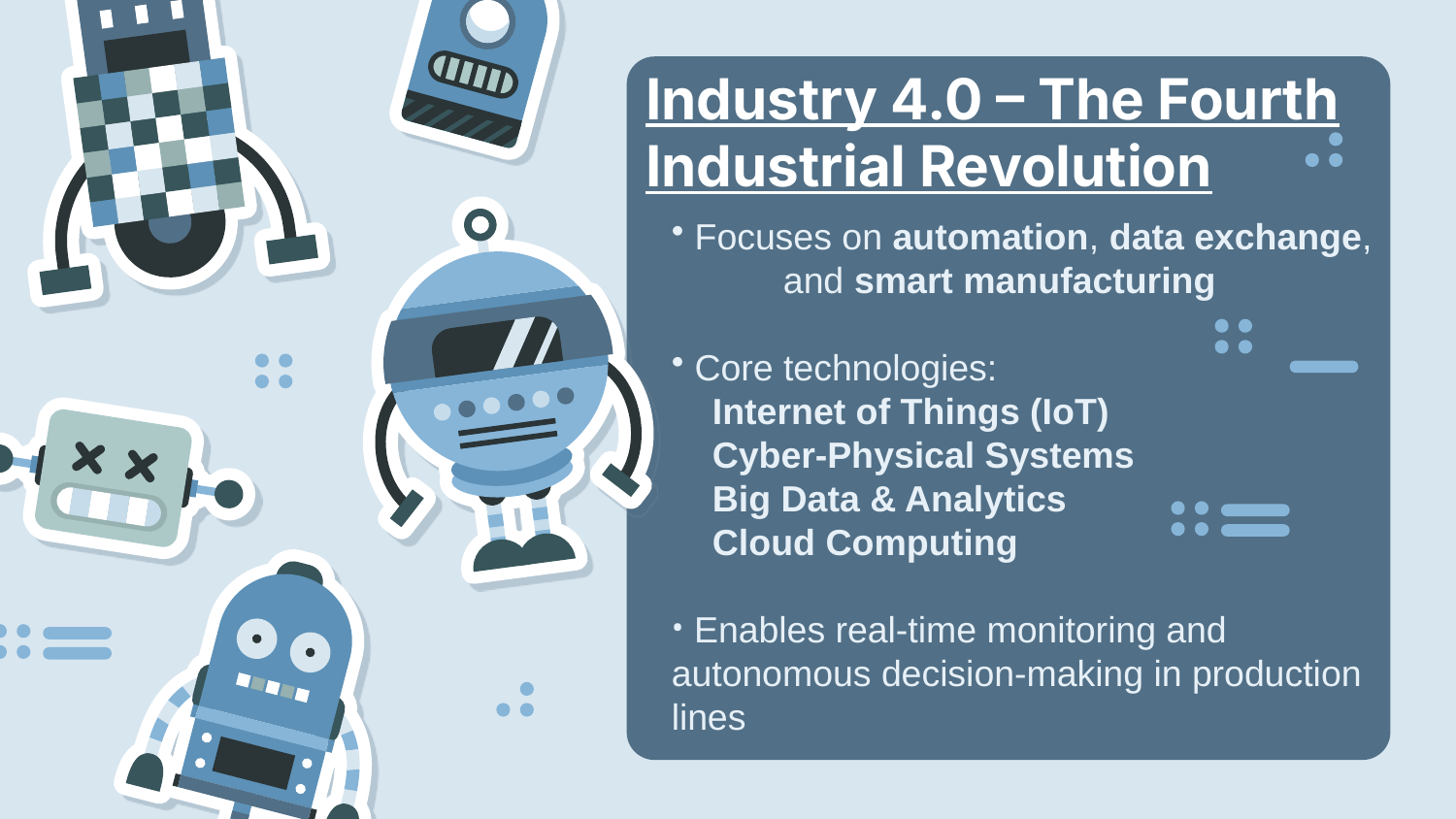

# Industry 4.0 – The Fourth Industrial Revolution

 Focuses on automation, data exchange,            and smart manufacturing

 Core technologies:
    Internet of Things (IoT)
    Cyber-Physical Systems
    Big Data & Analytics
    Cloud Computing

 Enables real-time monitoring and    autonomous decision-making in production lines